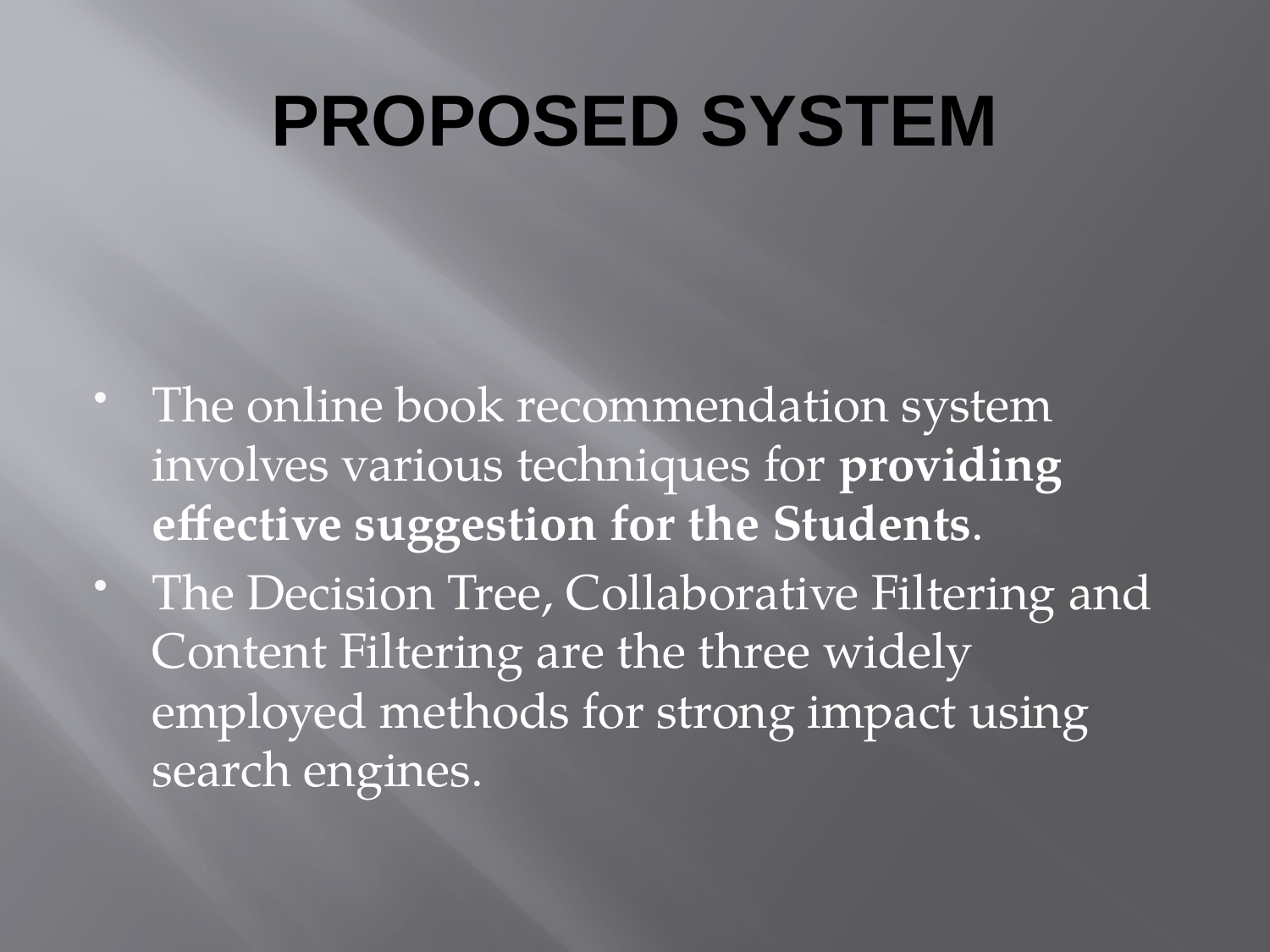

# PROPOSED SYSTEM
The online book recommendation system involves various techniques for providing effective suggestion for the Students.
The Decision Tree, Collaborative Filtering and Content Filtering are the three widely employed methods for strong impact using search engines.